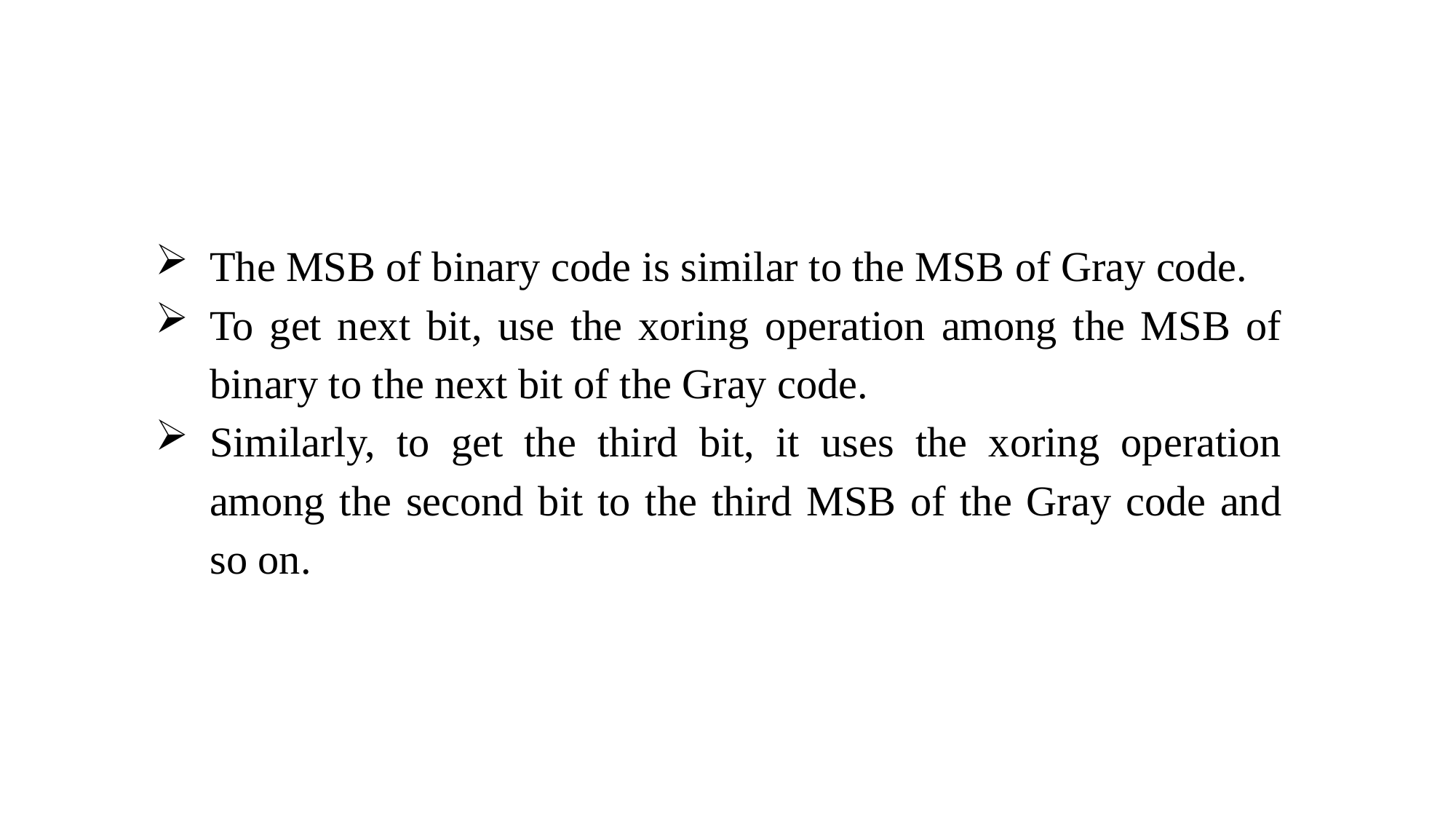

The MSB of binary code is similar to the MSB of Gray code.
To get next bit, use the xoring operation among the MSB of binary to the next bit of the Gray code.
Similarly, to get the third bit, it uses the xoring operation among the second bit to the third MSB of the Gray code and so on.